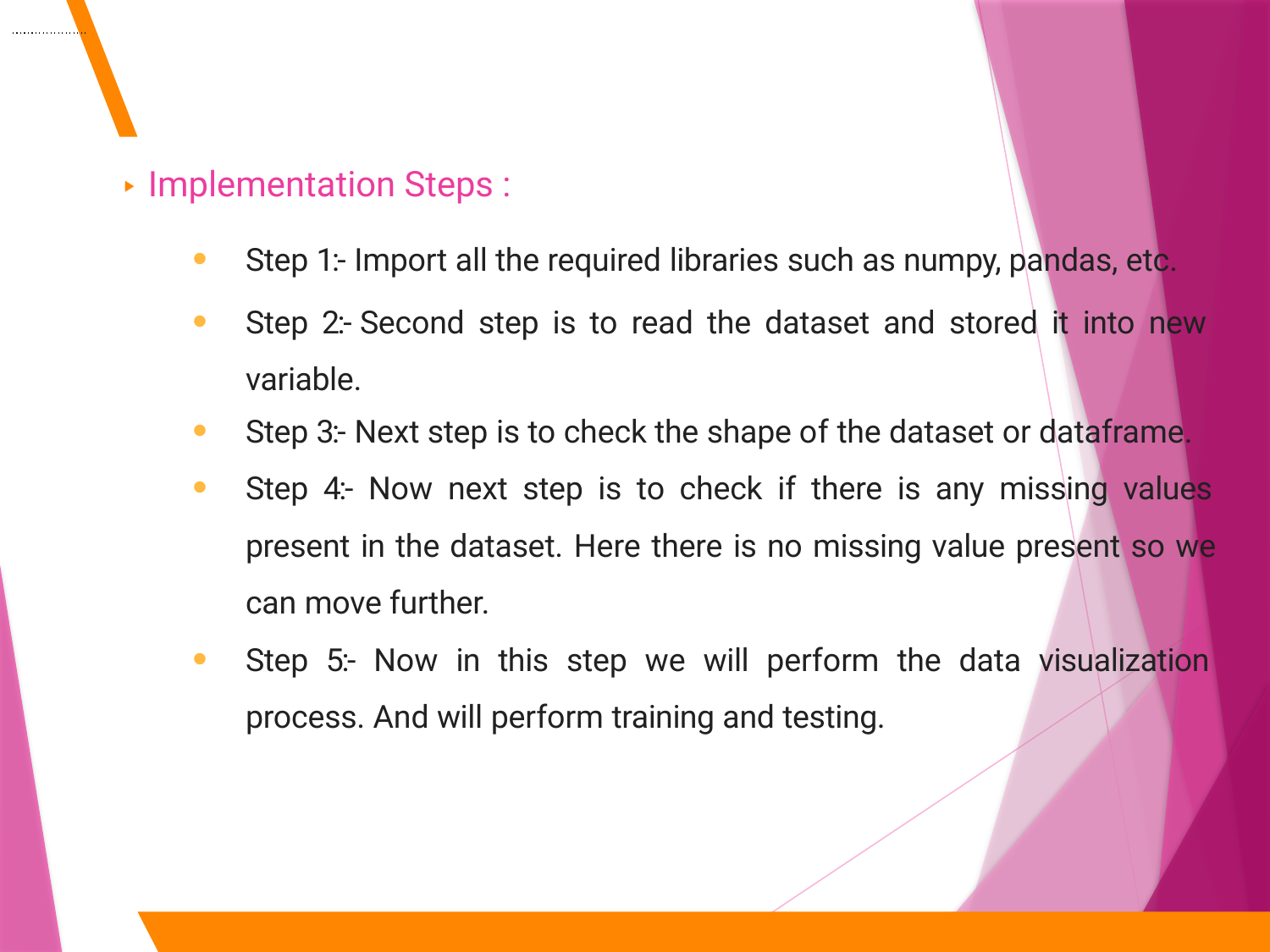

18
# ▸ Implementation Steps :
Step 1:- Import all the required libraries such as numpy, pandas, etc.
Step 2:- Second step is to read the dataset and stored it into new  variable.
Step 3:- Next step is to check the shape of the dataset or dataframe.
Step 4:- Now next step is to check if there is any missing values  present in the dataset. Here there is no missing value present so we  can move further.
Step 5:- Now in this step we will perform the data visualization  process. And will perform training and testing.